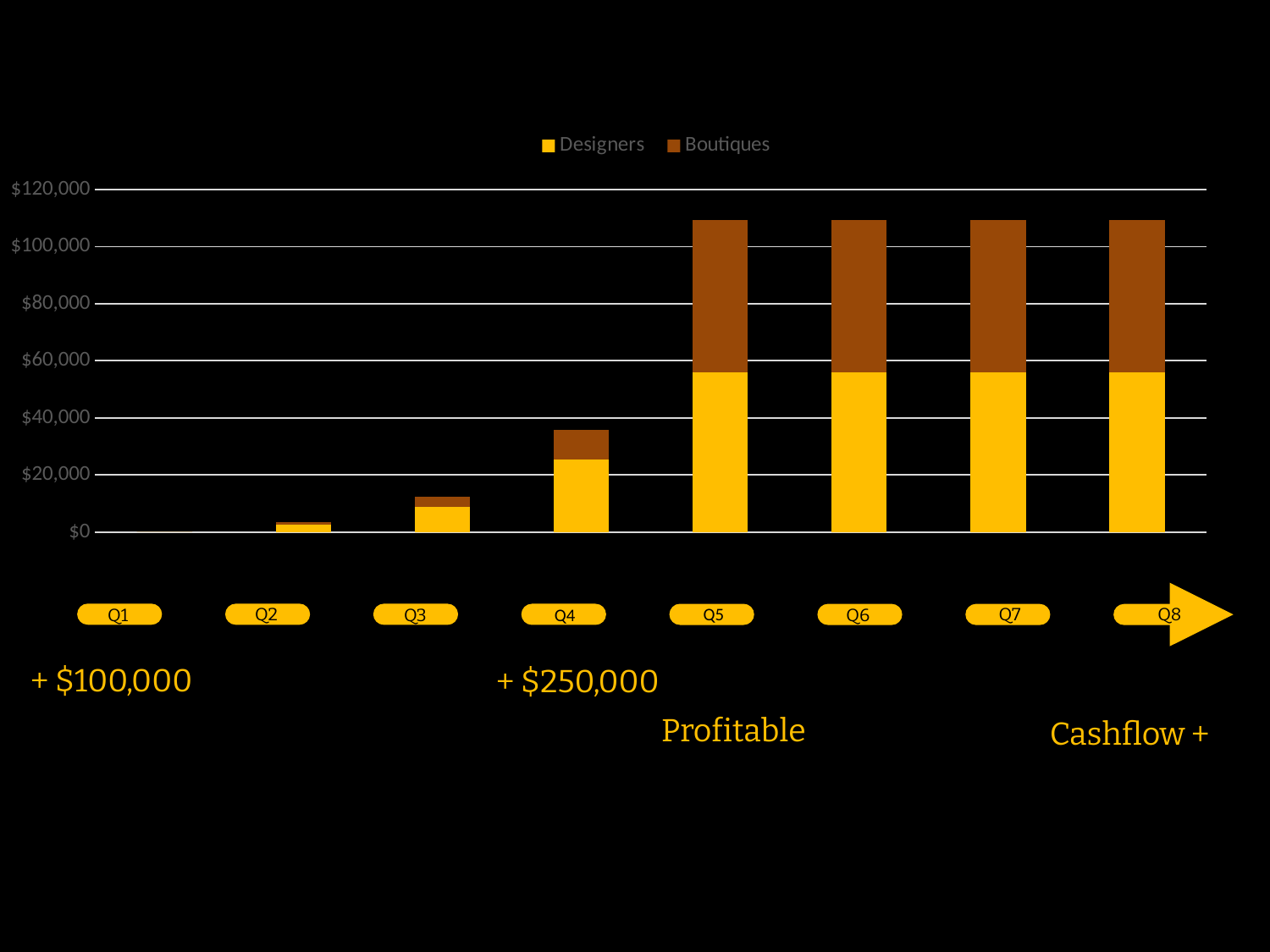

### Chart

| Category | Designers | Boutiques |
|---|---|---|
| Q1 | 0.0 | 0.0 |
| Q2 | 2535.0 | 1035.0 |
| Q3 | 8872.5 | 3622.5 |
| Q4 | 25350.0 | 10350.0 |
| Q5 | 55848.0 | 53475.0 |
| Q6 | 55848.0 | 53475.0 |
| Q7 | 55848.0 | 53475.0 |
| Q8 | 55848.0 | 53475.0 |
Q2
Q8
Q5
Q7
Q3
Q1
Q4
Q6
+ $100,000
+ $250,000
Profitable
Cashflow +